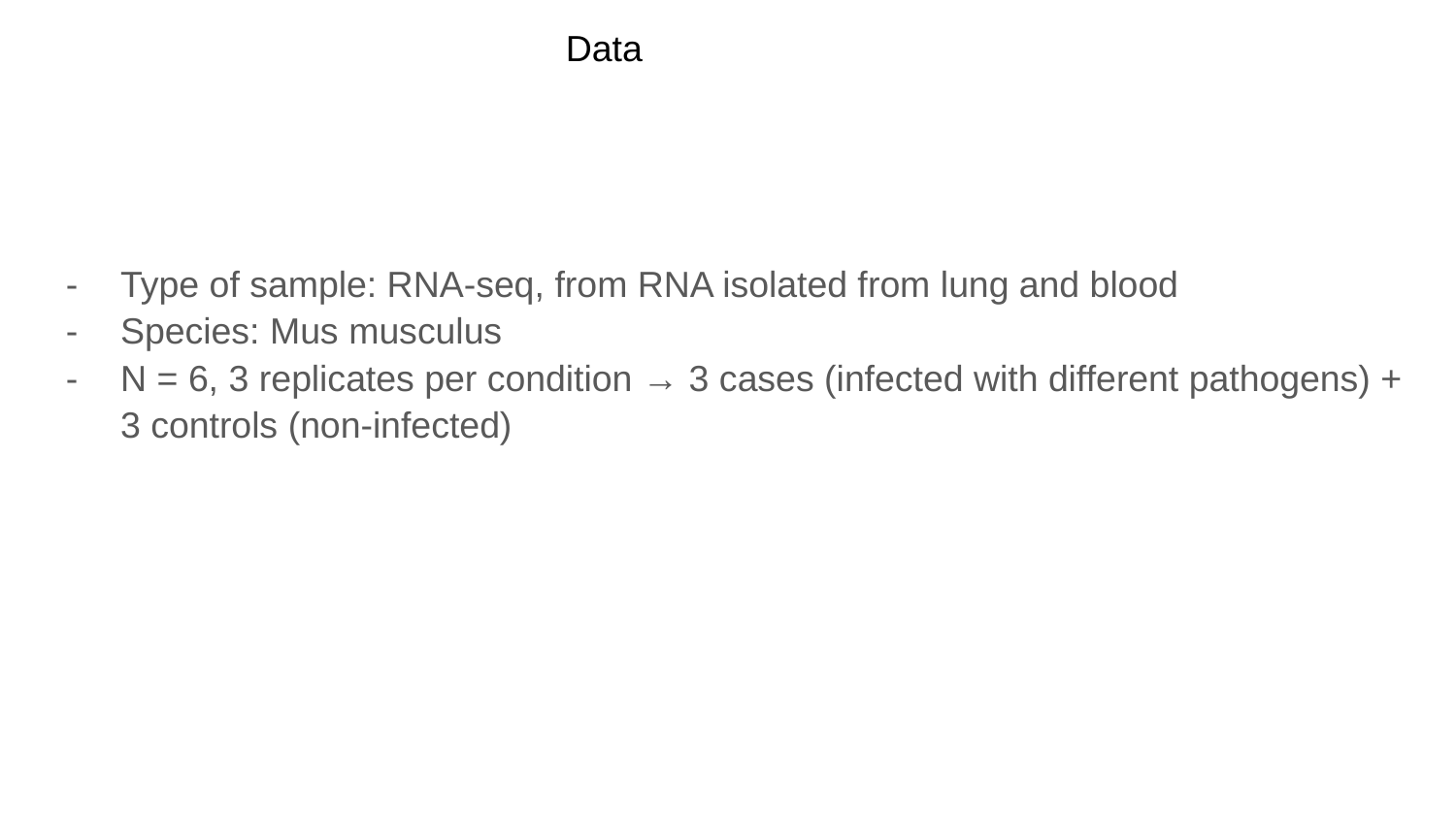

# Data

Type of sample: RNA-seq, from RNA isolated from lung and blood
Species: Mus musculus
N = 6, 3 replicates per condition → 3 cases (infected with different pathogens) + 3 controls (non-infected)